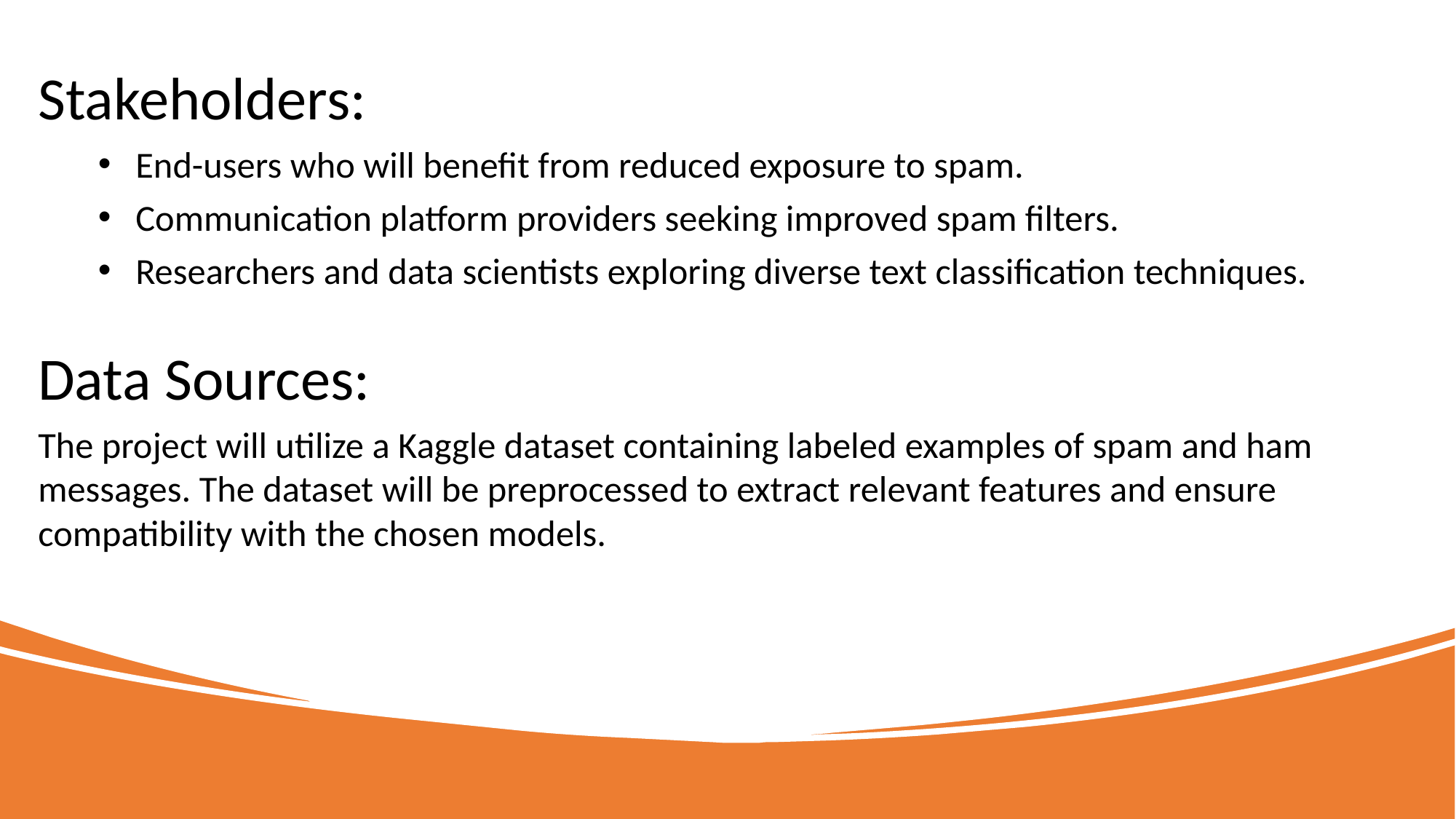

Stakeholders:
End-users who will benefit from reduced exposure to spam.
Communication platform providers seeking improved spam filters.
Researchers and data scientists exploring diverse text classification techniques.

Data Sources:
The project will utilize a Kaggle dataset containing labeled examples of spam and ham messages. The dataset will be preprocessed to extract relevant features and ensure compatibility with the chosen models.